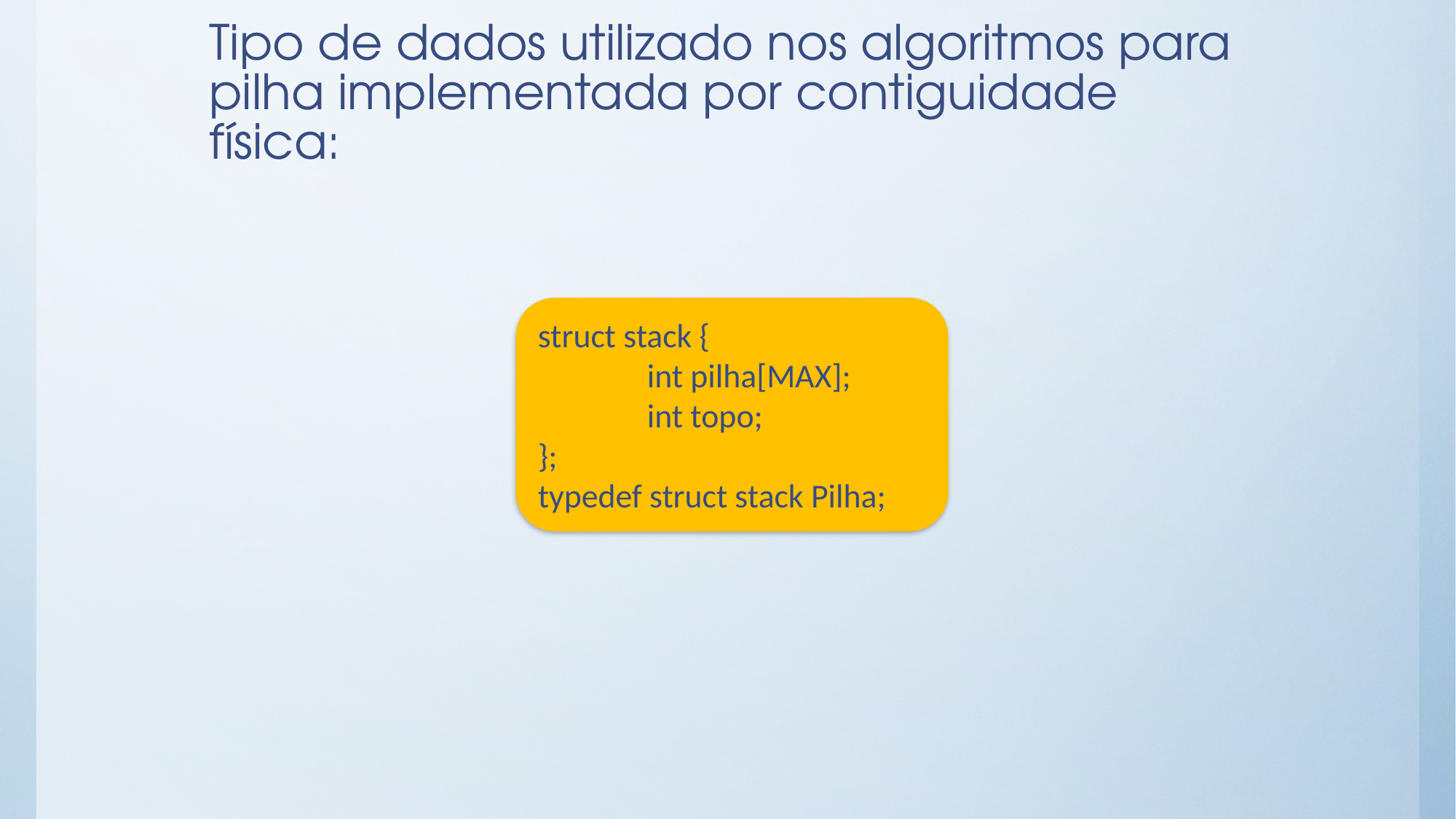

# Tipo de dados utilizado nos algoritmos para pilha implementada por contiguidade física:
struct stack {
	int pilha[MAX];
	int topo;
};
typedef struct stack Pilha;